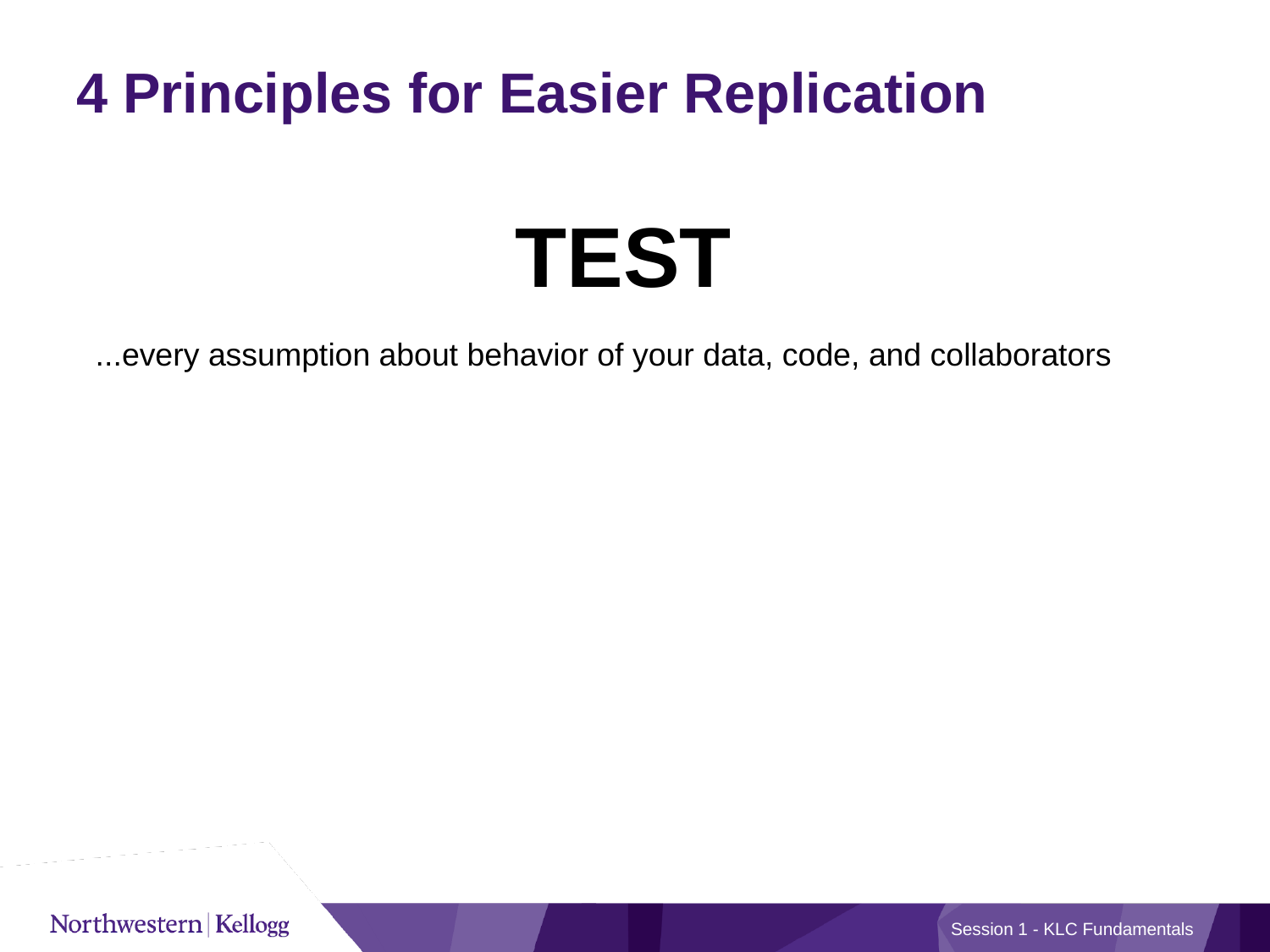

# 4 Principles for Easier Replication
TEST

...every assumption about behavior of your data, code, and collaborators
Session 1 - KLC Fundamentals